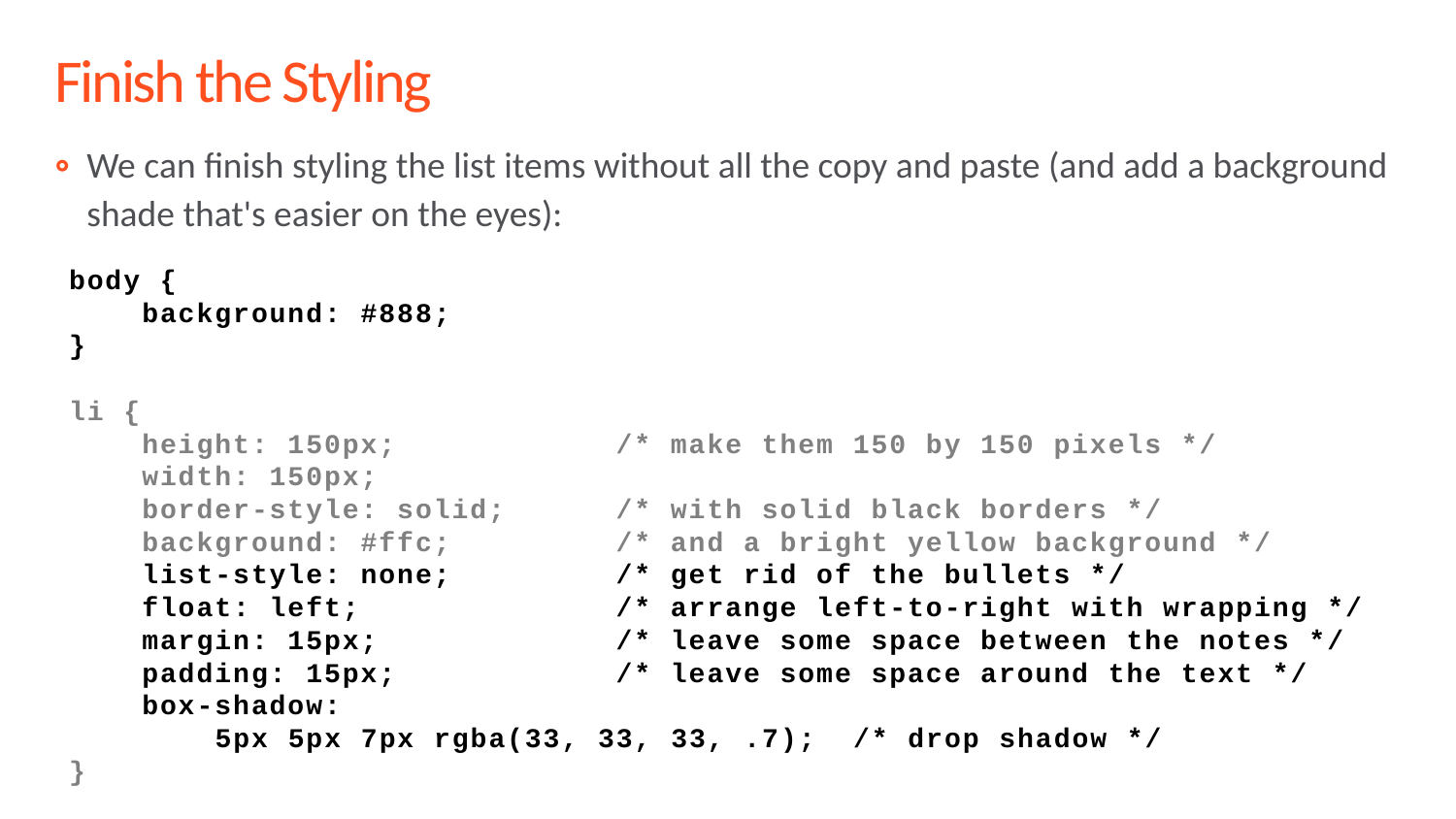

# Finish the Styling
We can finish styling the list items without all the copy and paste (and add a background shade that's easier on the eyes):

body {
    background: #888;
}

li {
    height: 150px;            /* make them 150 by 150 pixels */
    width: 150px;
    border-style: solid;      /* with solid black borders */
    background: #ffc;         /* and a bright yellow background */
    list-style: none;         /* get rid of the bullets */
    float: left;              /* arrange left-to-right with wrapping */
    margin: 15px;             /* leave some space between the notes */
    padding: 15px;            /* leave some space around the text */
    box-shadow:
        5px 5px 7px rgba(33, 33, 33, .7);  /* drop shadow */
}